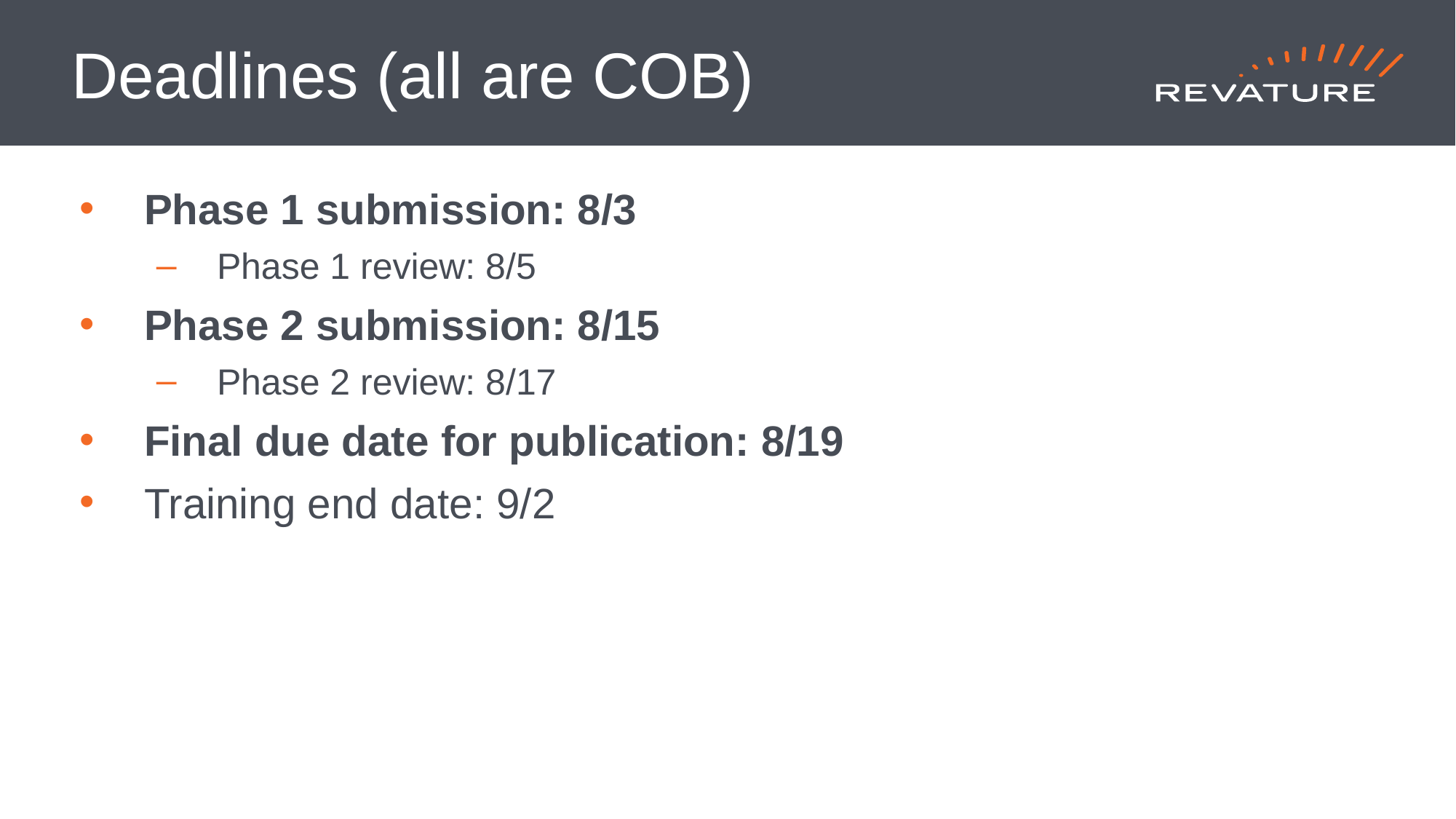

# Deadlines (all are COB)
Phase 1 submission: 8/3
Phase 1 review: 8/5
Phase 2 submission: 8/15
Phase 2 review: 8/17
Final due date for publication: 8/19
Training end date: 9/2